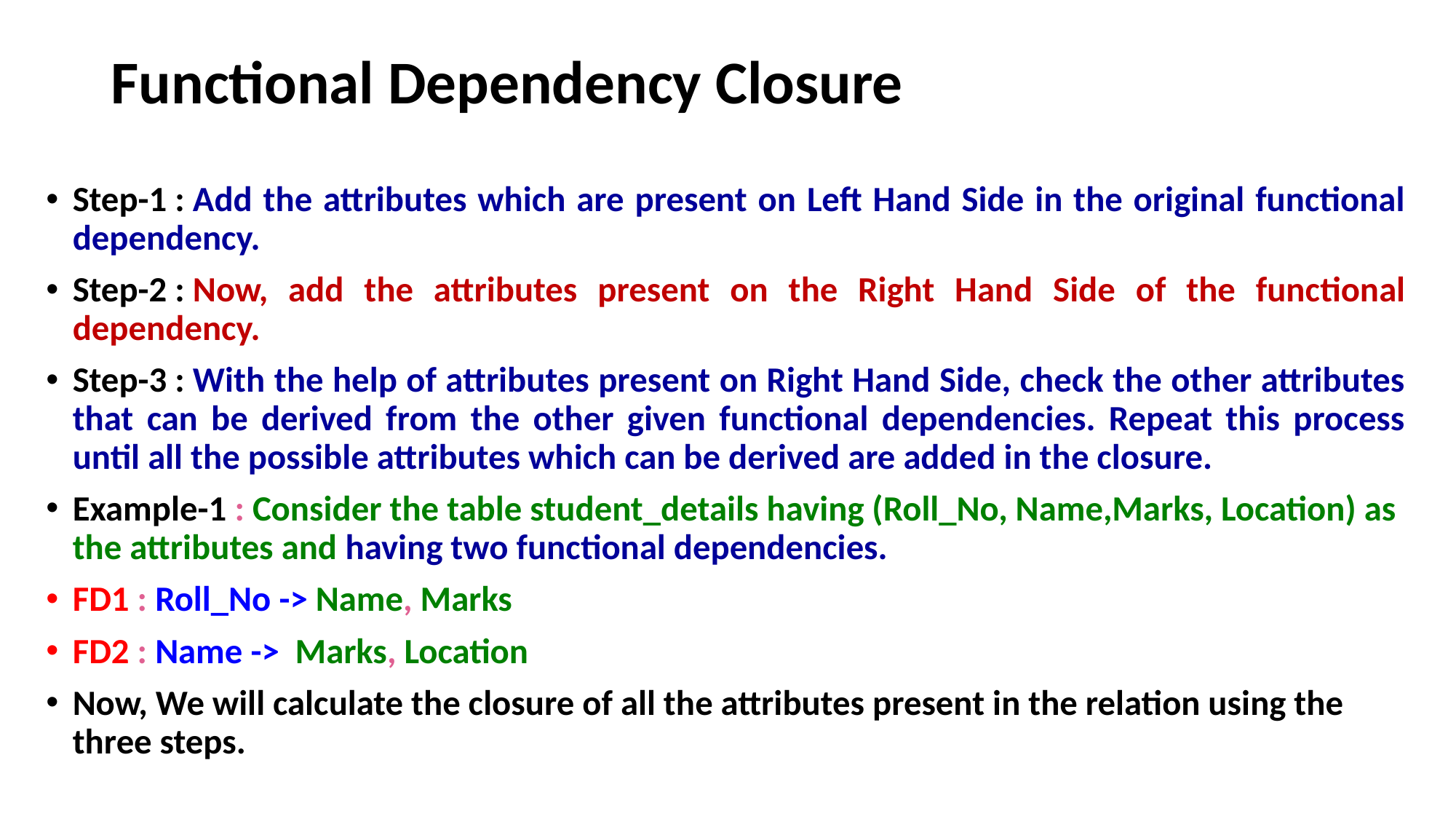

# Functional Dependency Closure
Step-1 : Add the attributes which are present on Left Hand Side in the original functional dependency.
Step-2 : Now, add the attributes present on the Right Hand Side of the functional dependency.
Step-3 : With the help of attributes present on Right Hand Side, check the other attributes that can be derived from the other given functional dependencies. Repeat this process until all the possible attributes which can be derived are added in the closure.
Example-1 : Consider the table student_details having (Roll_No, Name,Marks, Location) as the attributes and having two functional dependencies.
FD1 : Roll_No -> Name, Marks
FD2 : Name ->  Marks, Location
Now, We will calculate the closure of all the attributes present in the relation using the three steps.